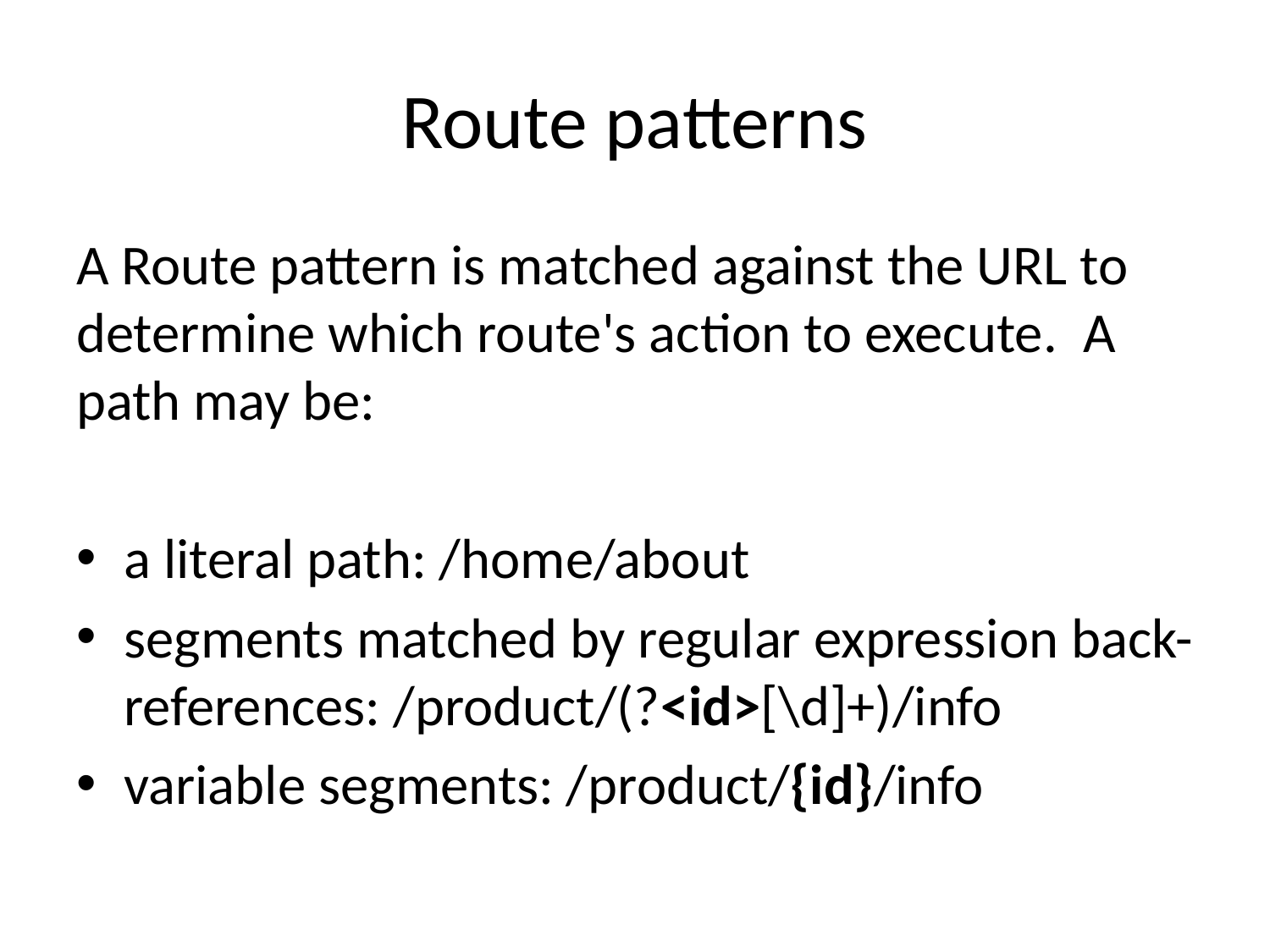

# Route patterns
A Route pattern is matched against the URL to determine which route's action to execute.  A path may be:

a literal path: /home/about
segments matched by regular expression back-references: /product/(?<id>[\d]+)/info
variable segments: /product/{id}/info